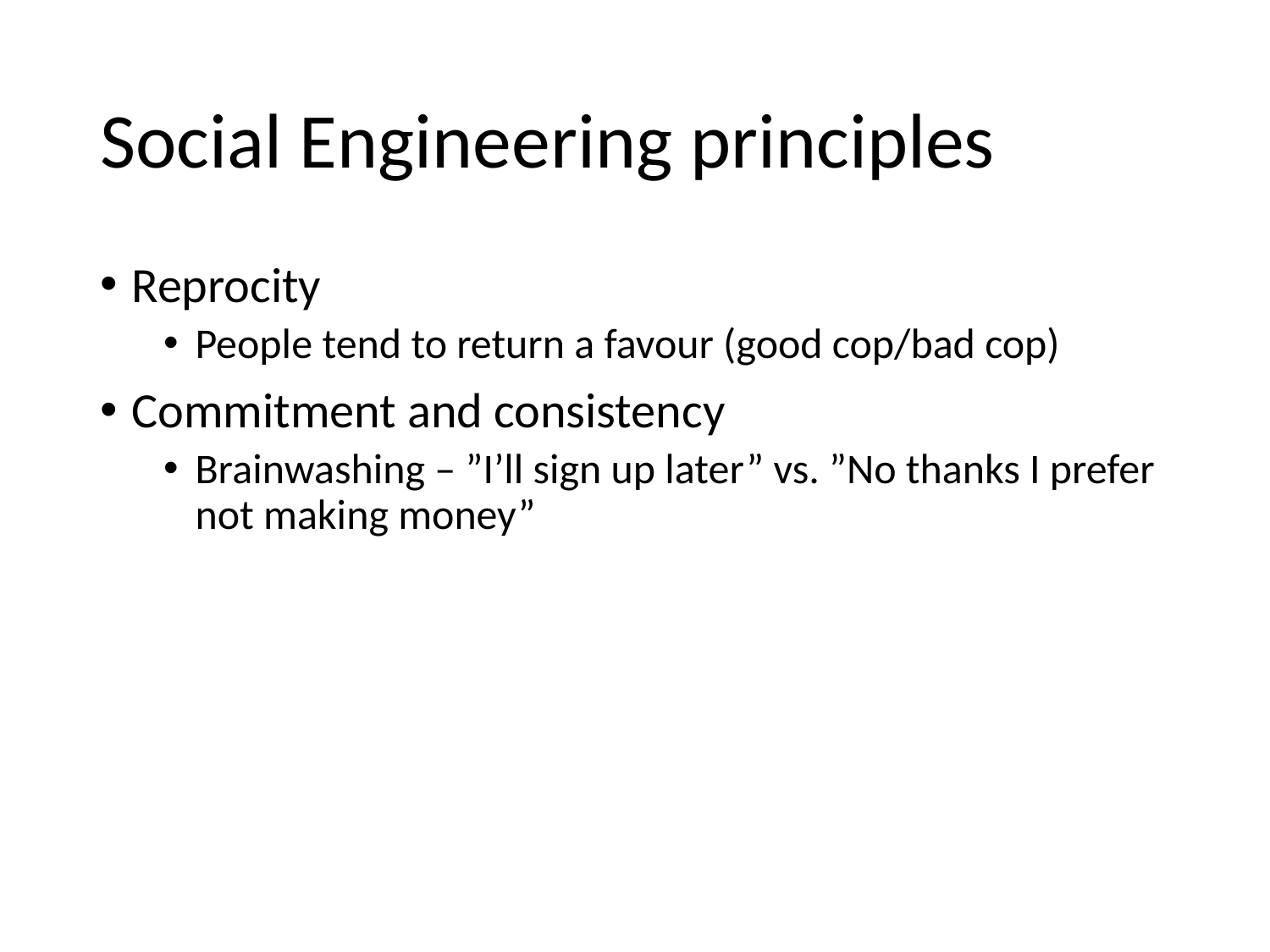

# Social Engineering principles
Reprocity
People tend to return a favour (good cop/bad cop)
Commitment and consistency
Brainwashing – ”I’ll sign up later” vs. ”No thanks I prefer not making money”